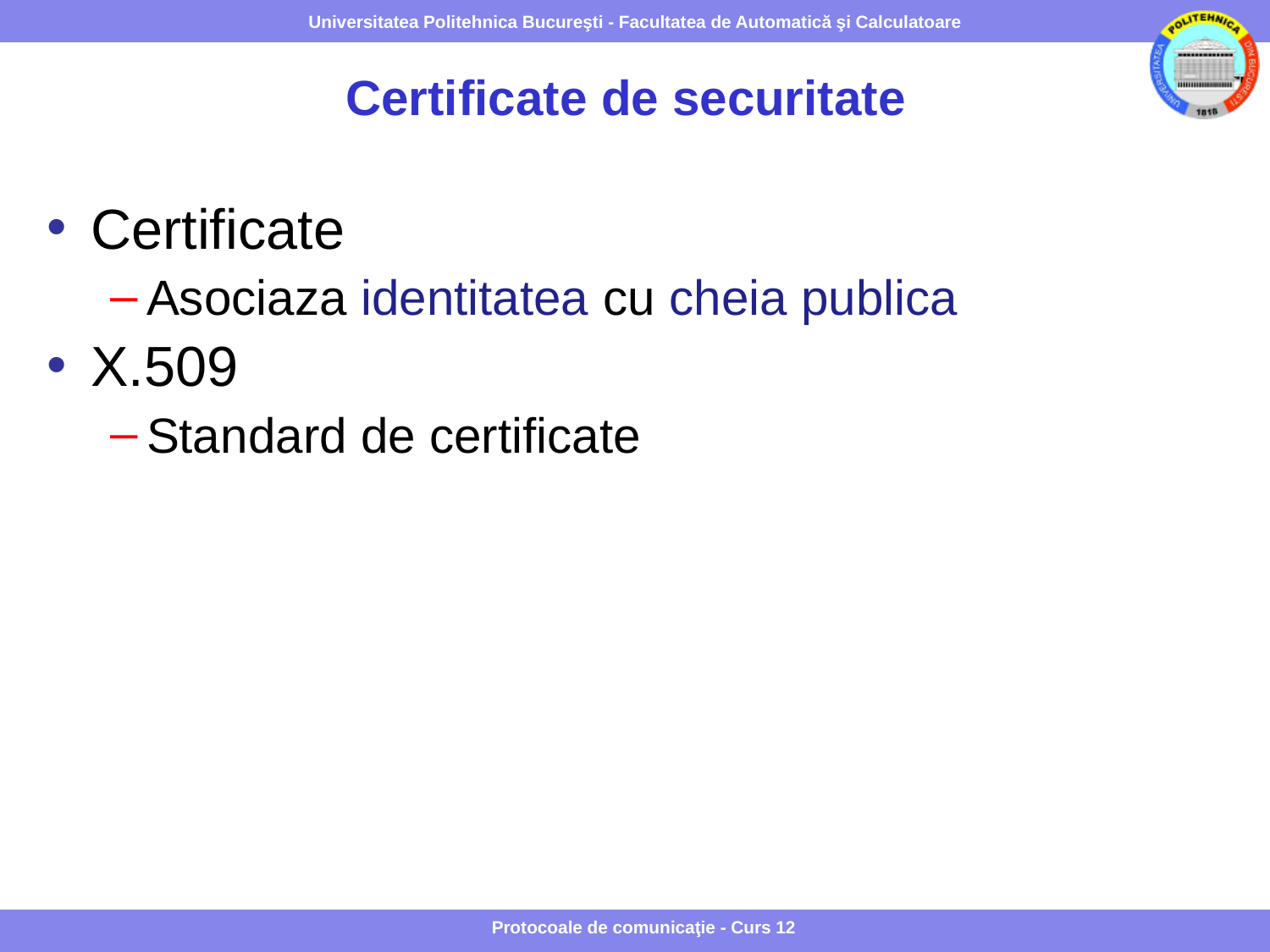

# Certificate de securitate
Certificate
Asociaza identitatea cu cheia publica
X.509
Standard de certificate

Protocoale de comunicaţie - Curs 12